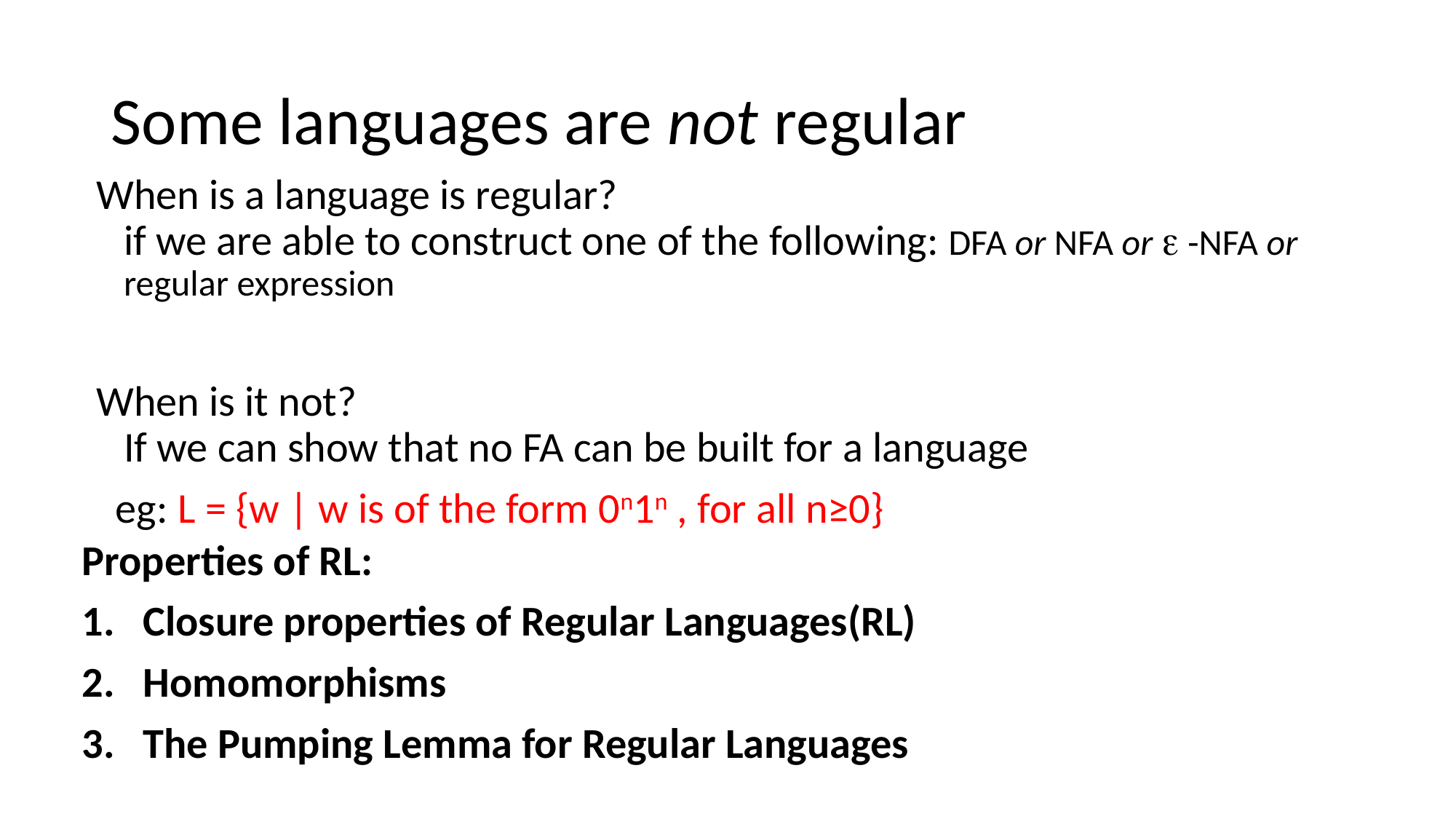

# Some languages are not regular
When is a language is regular?
if we are able to construct one of the following: DFA or NFA or ε -NFA or regular expression

When is it not?
If we can show that no FA can be built for a language
  eg: L = {w | w is of the form 0n1n , for all n≥0}
Properties of RL:
Closure properties of Regular Languages(RL)
Homomorphisms
The Pumping Lemma for Regular Languages